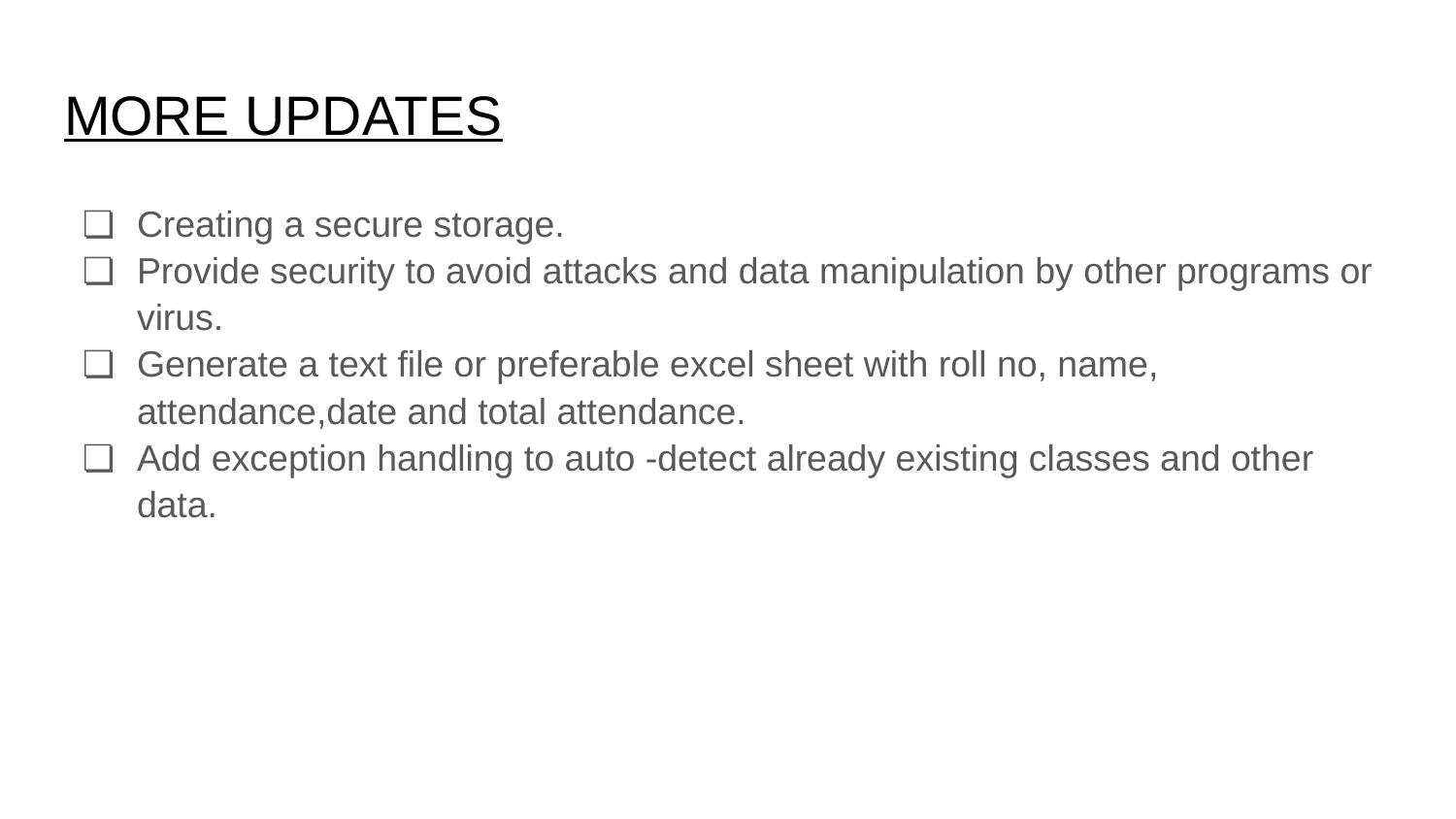

# MORE UPDATES
Creating a secure storage.
Provide security to avoid attacks and data manipulation by other programs or virus.
Generate a text file or preferable excel sheet with roll no, name, attendance,date and total attendance.
Add exception handling to auto -detect already existing classes and other data.